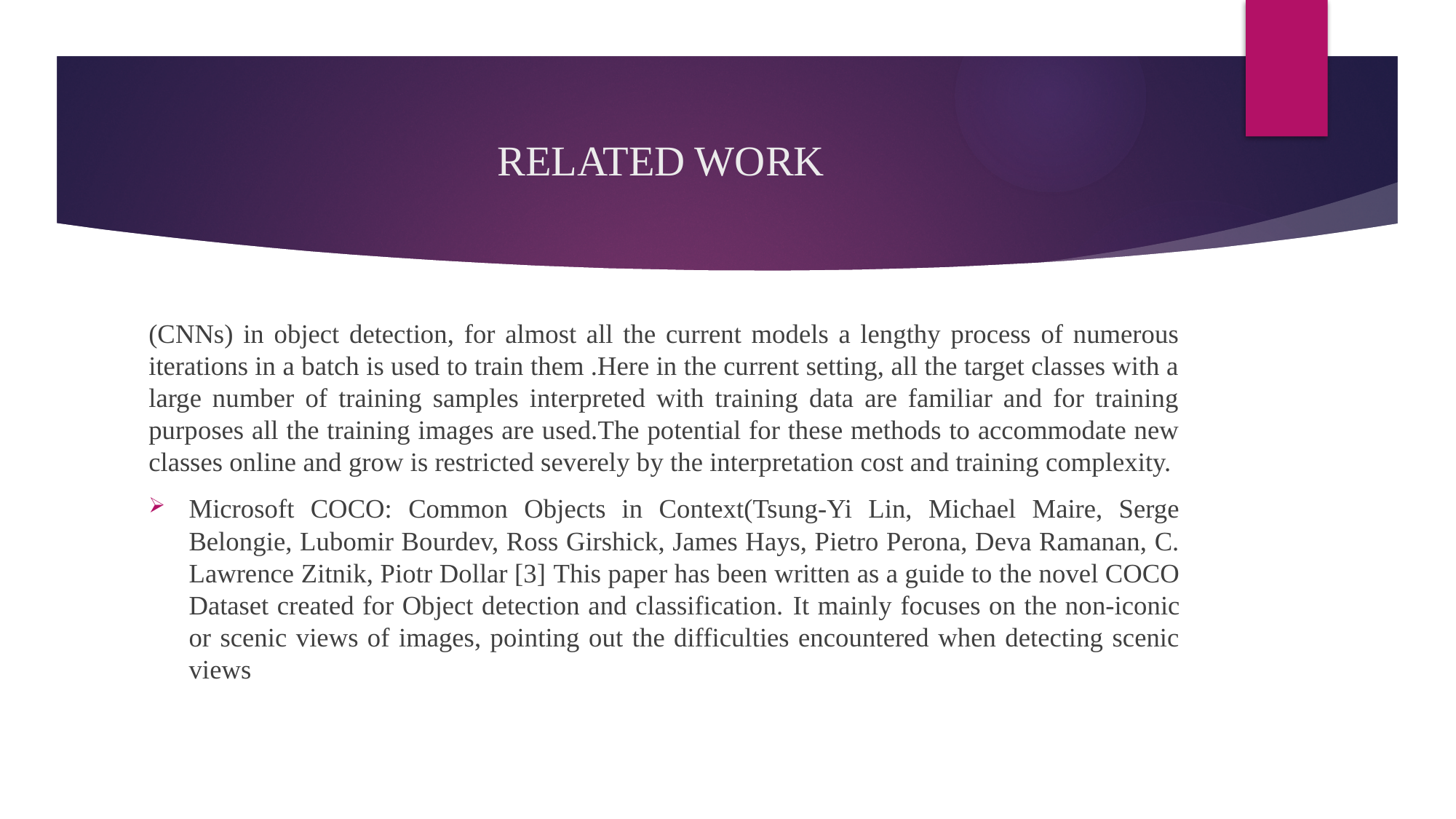

# RELATED WORK
(CNNs) in object detection, for almost all the current models a lengthy process of numerous iterations in a batch is used to train them .Here in the current setting, all the target classes with a large number of training samples interpreted with training data are familiar and for training purposes all the training images are used.The potential for these methods to accommodate new classes online and grow is restricted severely by the interpretation cost and training complexity.
Microsoft COCO: Common Objects in Context(Tsung-Yi Lin, Michael Maire, Serge Belongie, Lubomir Bourdev, Ross Girshick, James Hays, Pietro Perona, Deva Ramanan, C. Lawrence Zitnik, Piotr Dollar [3] This paper has been written as a guide to the novel COCO Dataset created for Object detection and classification. It mainly focuses on the non-iconic or scenic views of images, pointing out the difficulties encountered when detecting scenic views